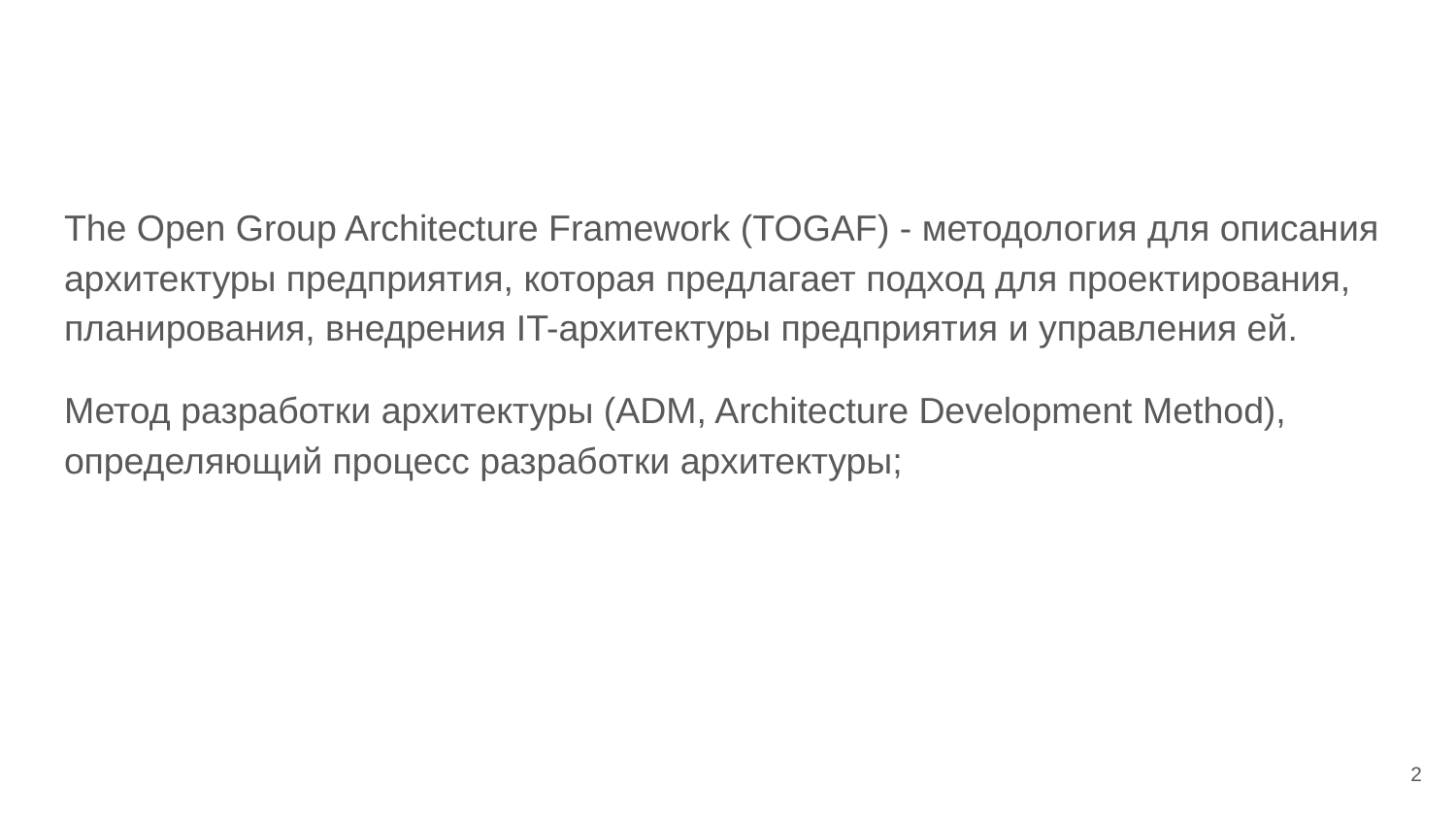

#
The Open Group Architecture Framework (TOGAF) - методология для описания архитектуры предприятия, которая предлагает подход для проектирования, планирования, внедрения IT-архитектуры предприятия и управления ей.
Метод разработки архитектуры (ADM, Architecture Development Method), определяющий процесс разработки архитектуры;

2